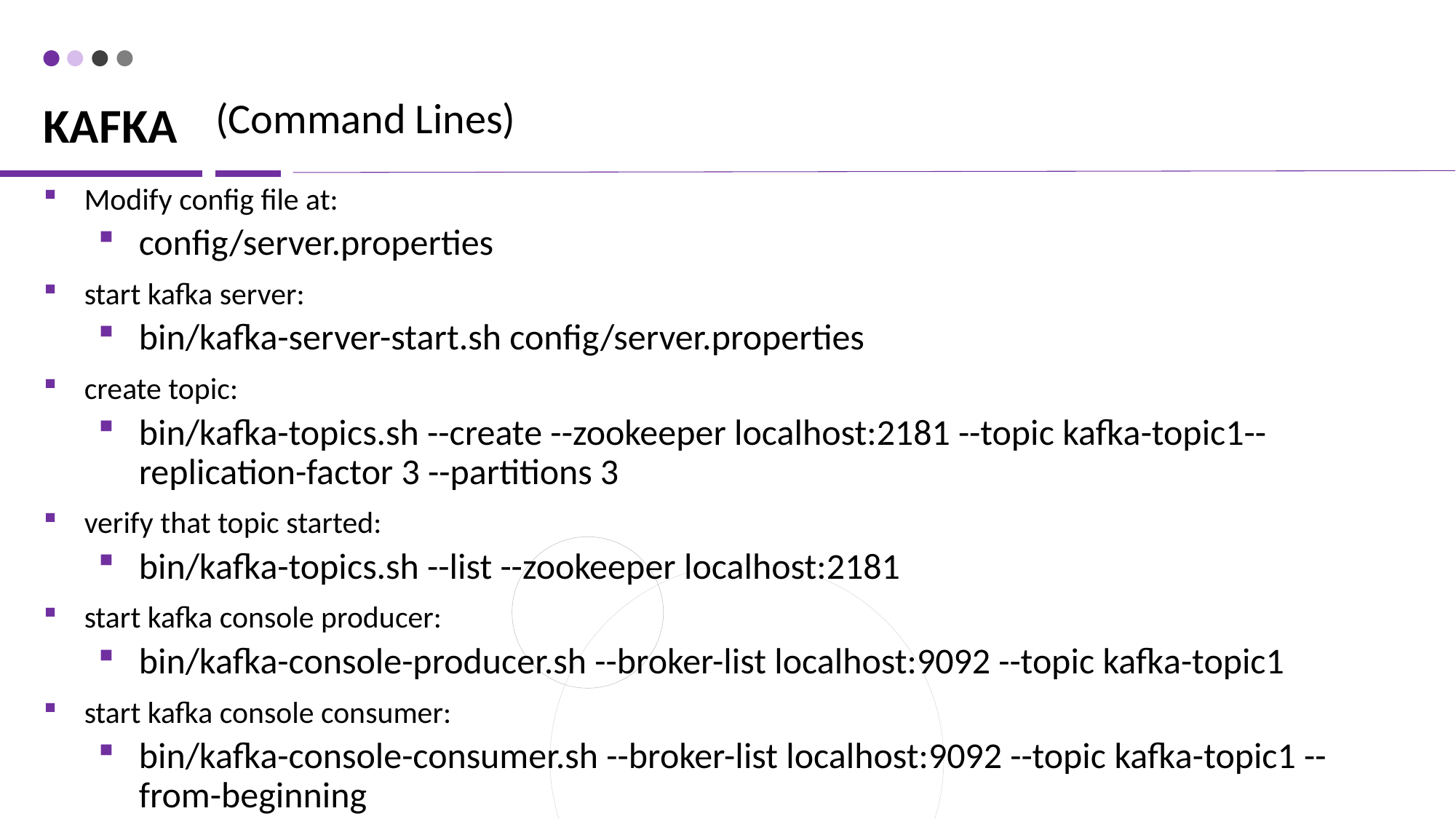

# Kafka
(Command Lines)
Modify config file at:
config/server.properties
start kafka server:
bin/kafka-server-start.sh config/server.properties
create topic:
bin/kafka-topics.sh --create --zookeeper localhost:2181 --topic kafka-topic1--replication-factor 3 --partitions 3
verify that topic started:
bin/kafka-topics.sh --list --zookeeper localhost:2181
start kafka console producer:
bin/kafka-console-producer.sh --broker-list localhost:9092 --topic kafka-topic1
start kafka console consumer:
bin/kafka-console-consumer.sh --broker-list localhost:9092 --topic kafka-topic1 --from-beginning